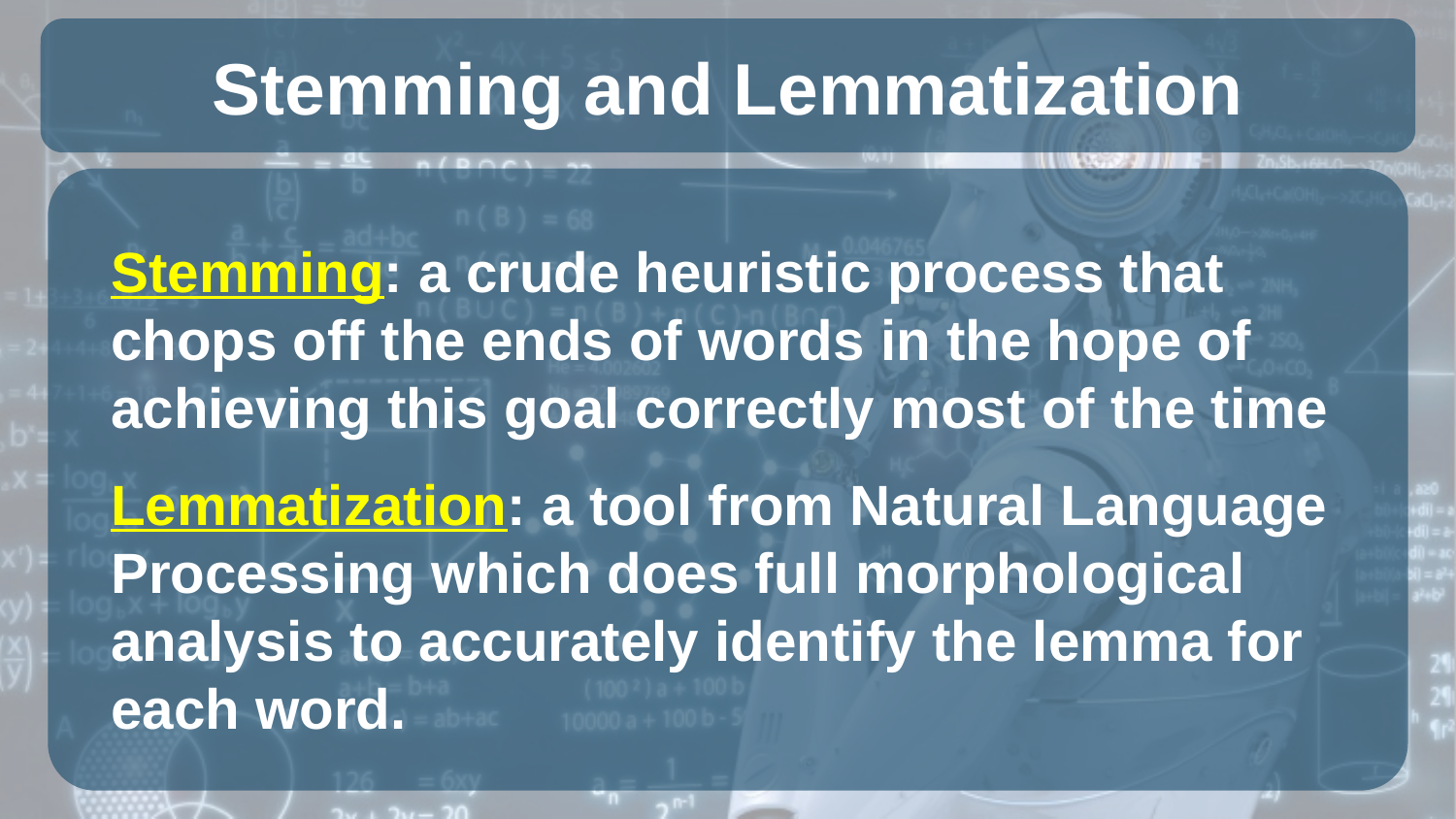

# Stemming and Lemmatization
Stemming: a crude heuristic process that chops off the ends of words in the hope of achieving this goal correctly most of the time

Lemmatization: a tool from Natural Language Processing which does full morphological analysis to accurately identify the lemma for each word.